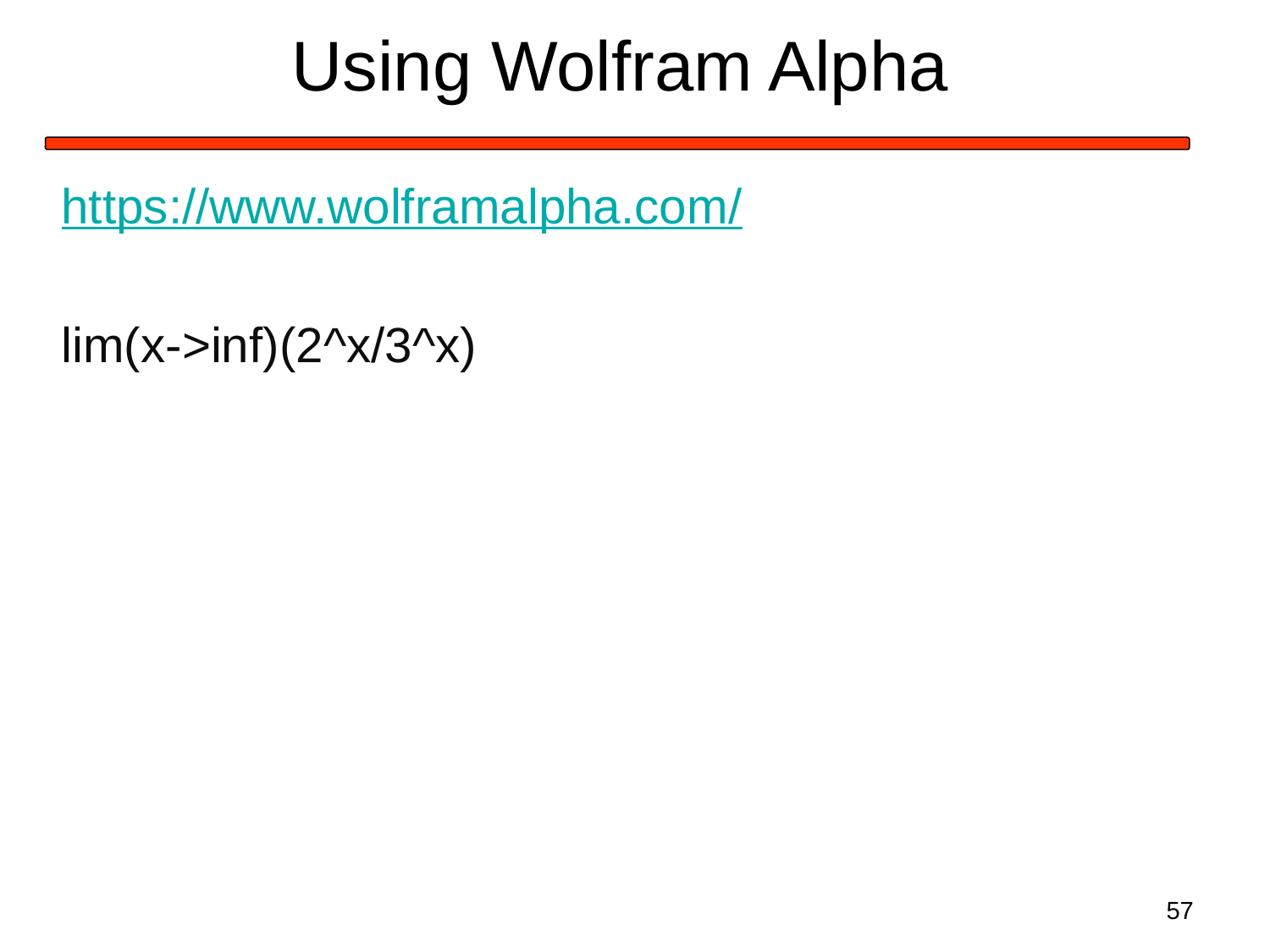

# Using Wolfram Alpha
https://www.wolframalpha.com/

lim(x->inf)(2^x/3^x)
57